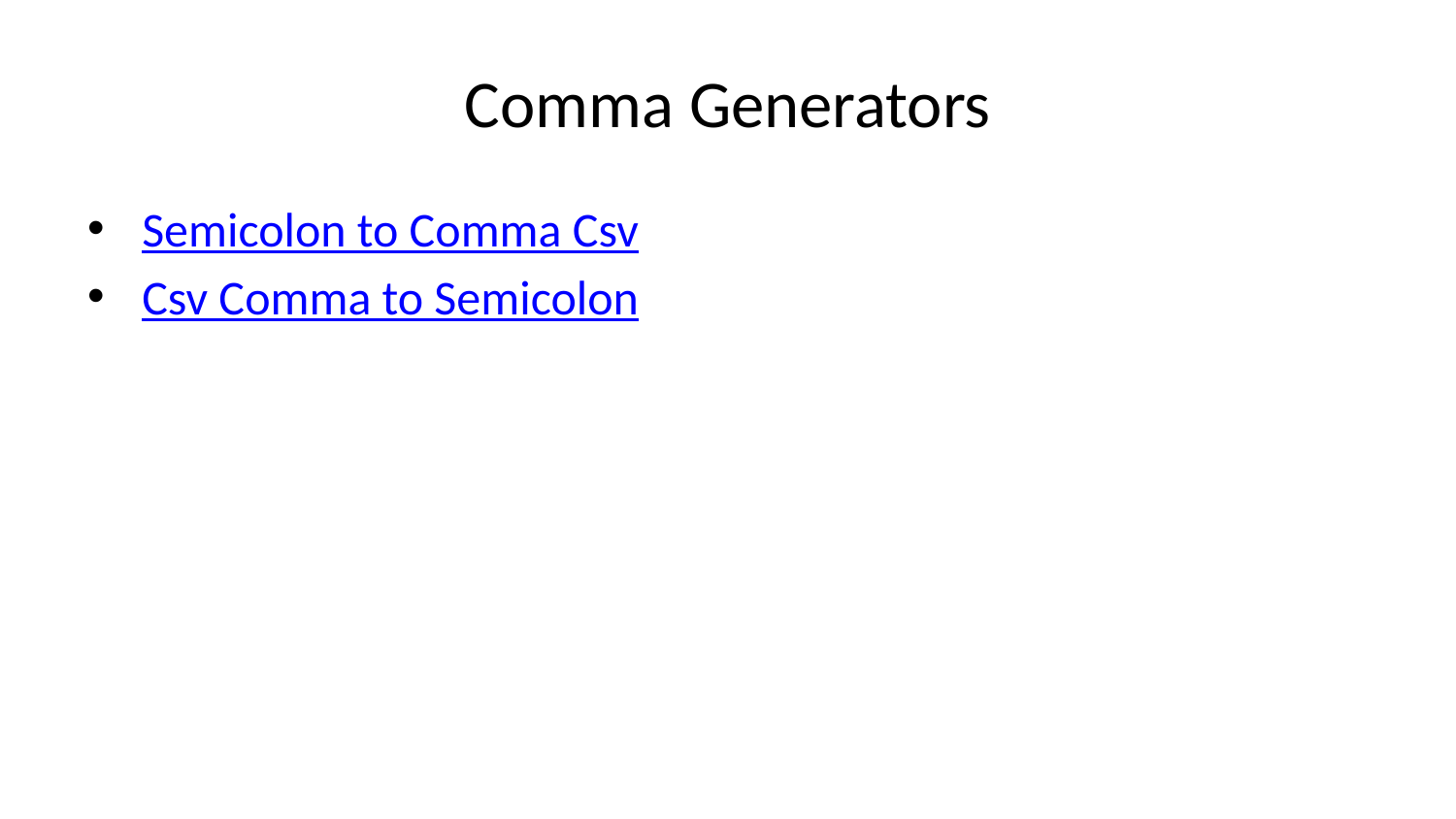

# Comma Generators
Semicolon to Comma Csv
Csv Comma to Semicolon